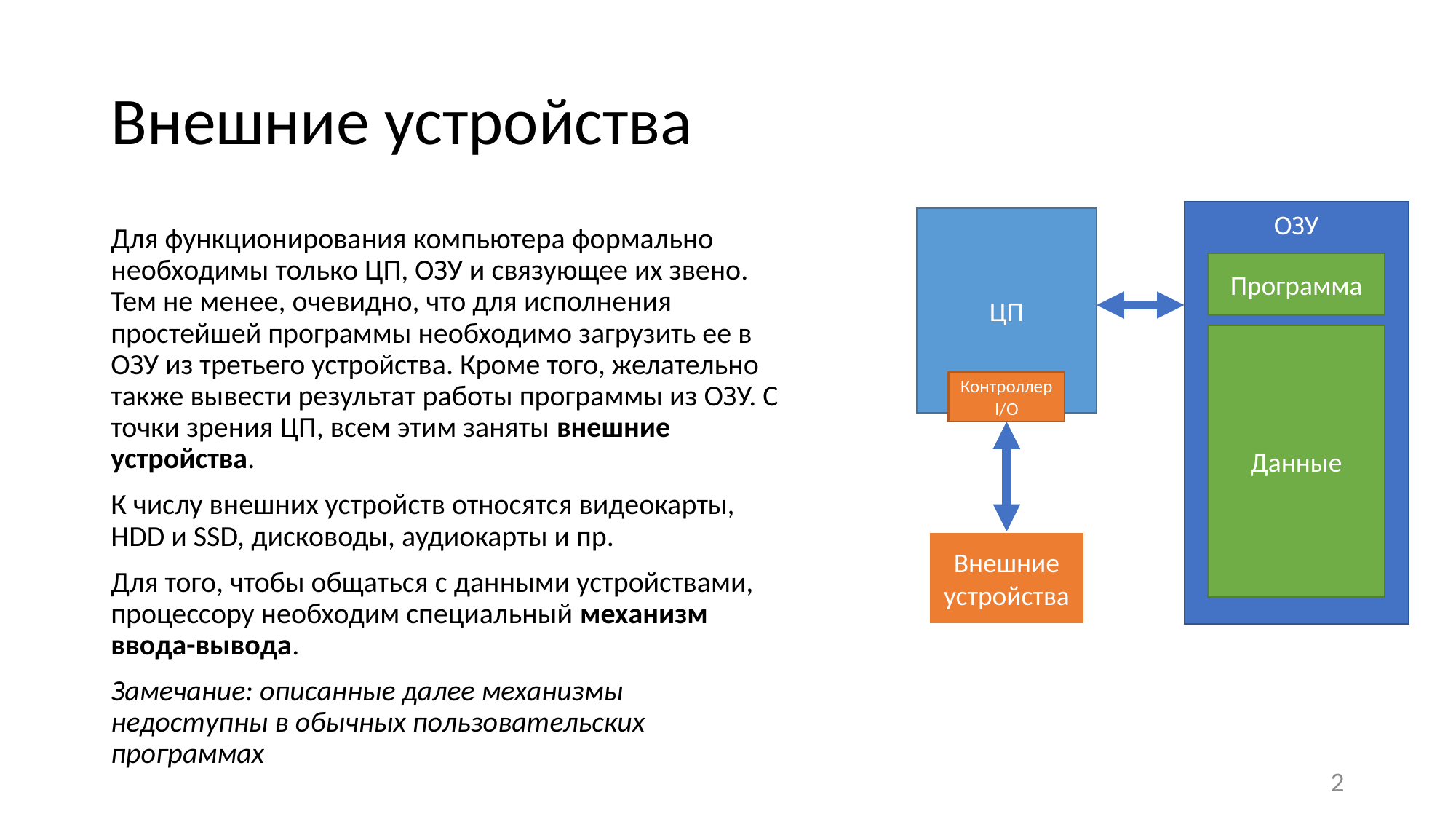

# Внешние устройства
ОЗУ
ЦП
Для функционирования компьютера формально необходимы только ЦП, ОЗУ и связующее их звено.  Тем не менее, очевидно, что для исполнения простейшей программы необходимо загрузить ее в ОЗУ из третьего устройства. Кроме того, желательно также вывести результат работы программы из ОЗУ. С точки зрения ЦП, всем этим заняты внешние устройства.
К числу внешних устройств относятся видеокарты, HDD и SSD, дисководы, аудиокарты и пр.
Для того, чтобы общаться с данными устройствами, процессору необходим специальный механизм ввода-вывода.
Замечание: описанные далее механизмы недоступны в обычных пользовательских программах

Программа
Данные
Контроллер I/O
Внешние устройства
2